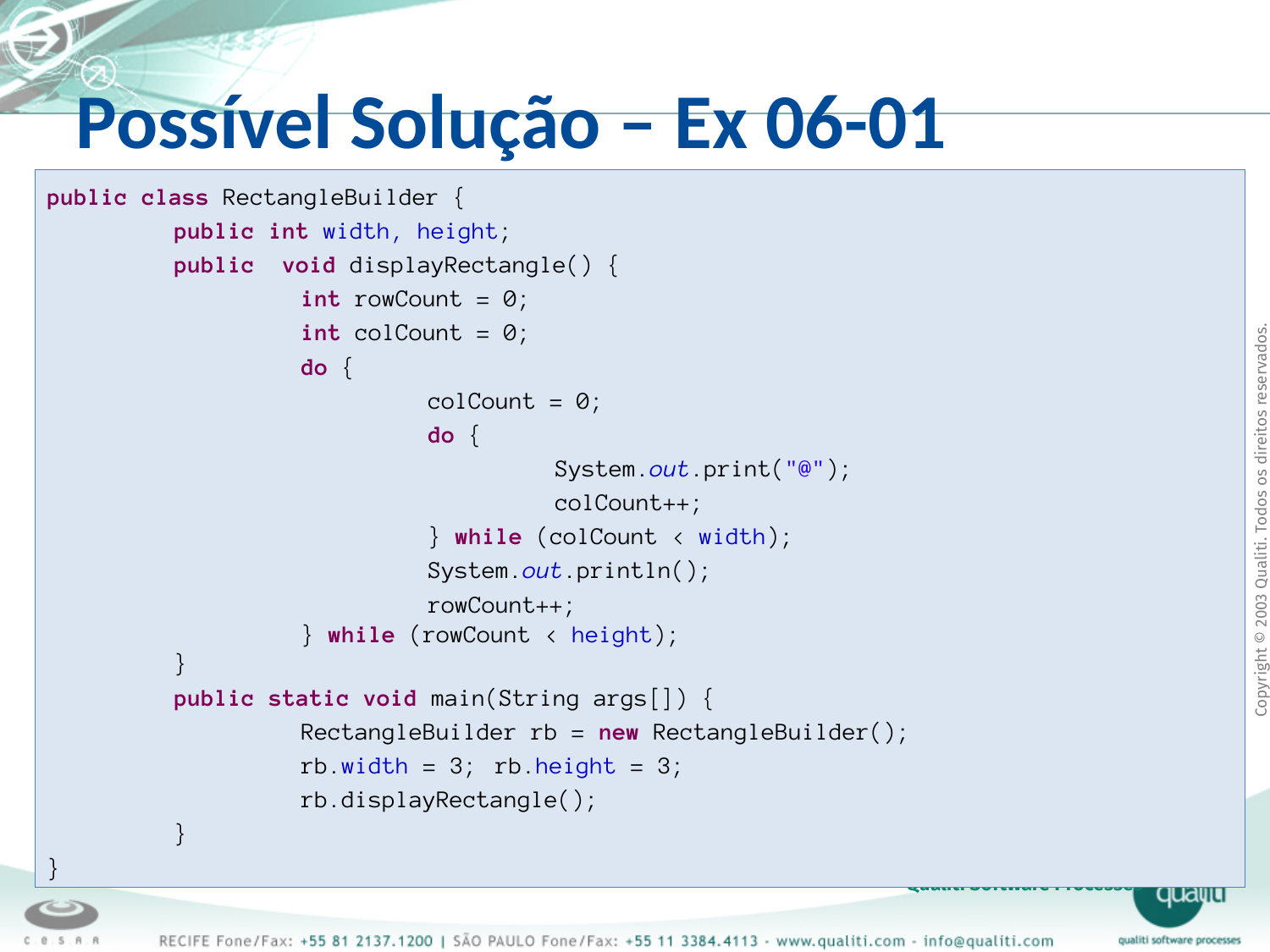

Possível Solução – Ex 06-01
public class RectangleBuilder {
	public int width, height;
	public  void displayRectangle() {
		int rowCount = 0;
		int colCount = 0;
		do {
			colCount = 0;
			do {
				System.out.print("@");
				colCount++;
			} while (colCount < width);
			System.out.println();
			rowCount++;
		} while (rowCount < height);
	}
	public static void main(String args[]) {
		RectangleBuilder rb = new RectangleBuilder();
		rb.width = 3;  rb.height = 3;
		rb.displayRectangle();
	}
}